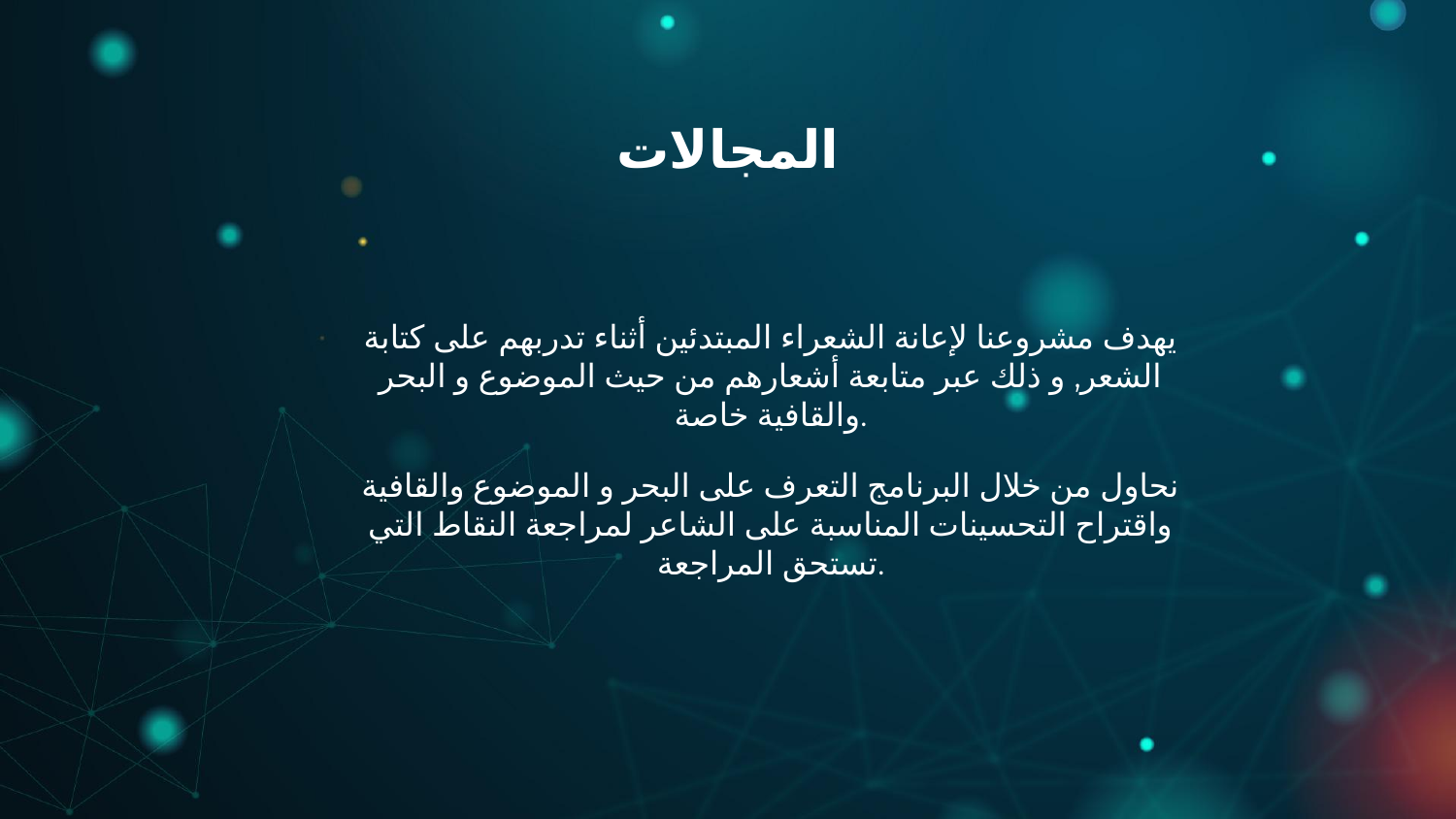

المجالات
يهدف مشروعنا لإعانة الشعراء المبتدئين أثناء تدربهم على كتابة الشعر, و ذلك عبر متابعة أشعارهم من حيث الموضوع و البحر والقافية خاصة.
نحاول من خلال البرنامج التعرف على البحر و الموضوع والقافية واقتراح التحسينات المناسبة على الشاعر لمراجعة النقاط التي تستحق المراجعة.